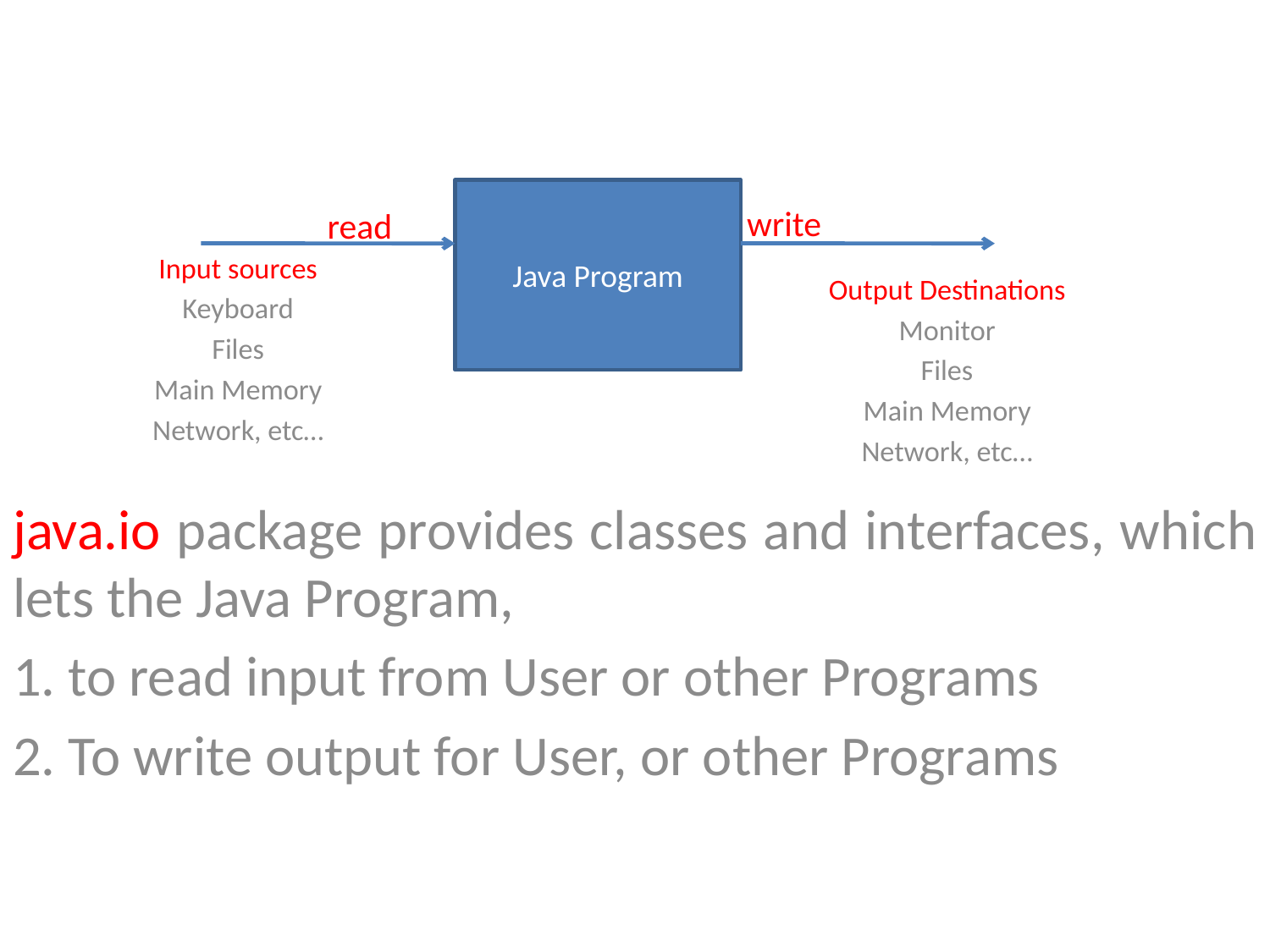

Java Program
write
read
Input sources
Keyboard
Files
Main Memory
Network, etc…
Output Destinations
Monitor
Files
Main Memory
Network, etc…
java.io package provides classes and interfaces, which lets the Java Program,
1. to read input from User or other Programs
2. To write output for User, or other Programs